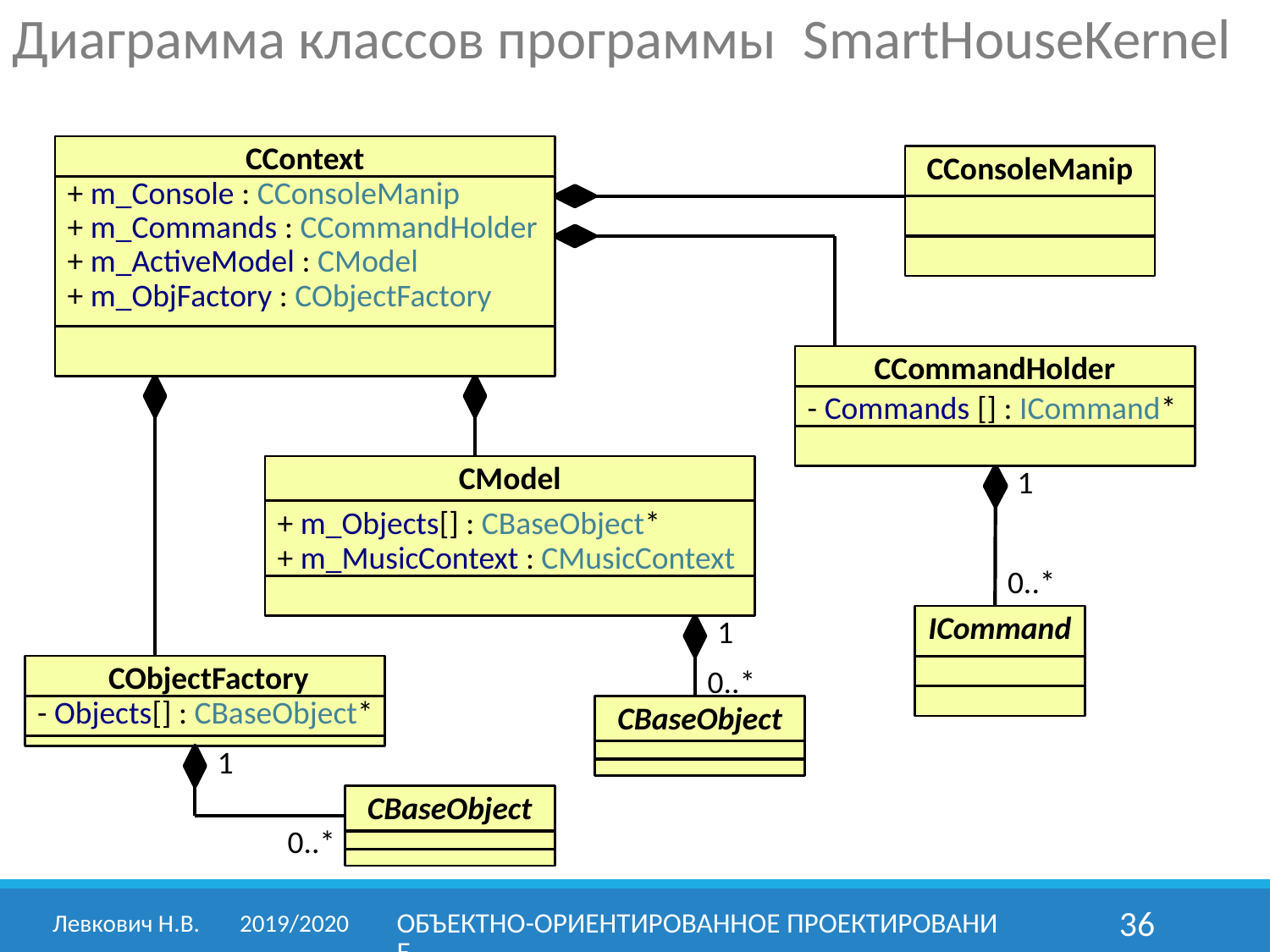

Диаграмма классов программы  SmartHouseKernel
CContext
+ m_Console : CConsoleManip
+ m_Commands : CCommandHolder
+ m_ActiveModel : CModel
+ m_ObjFactory : CObjectFactory

CConsoleManip

CCommandHolder
- Commands [] : ICommand*

CModel
+ m_Objects[] : CBaseObject*
+ m_MusicContext : CMusicContext
1

0..*
1
ICommand

CObjectFactory
- Objects[] : CBaseObject*
0..*
CBaseObject
1

CBaseObject
0..*
Левкович Н.В.	2019/2020
Объектно-ориентированное проектирование
36